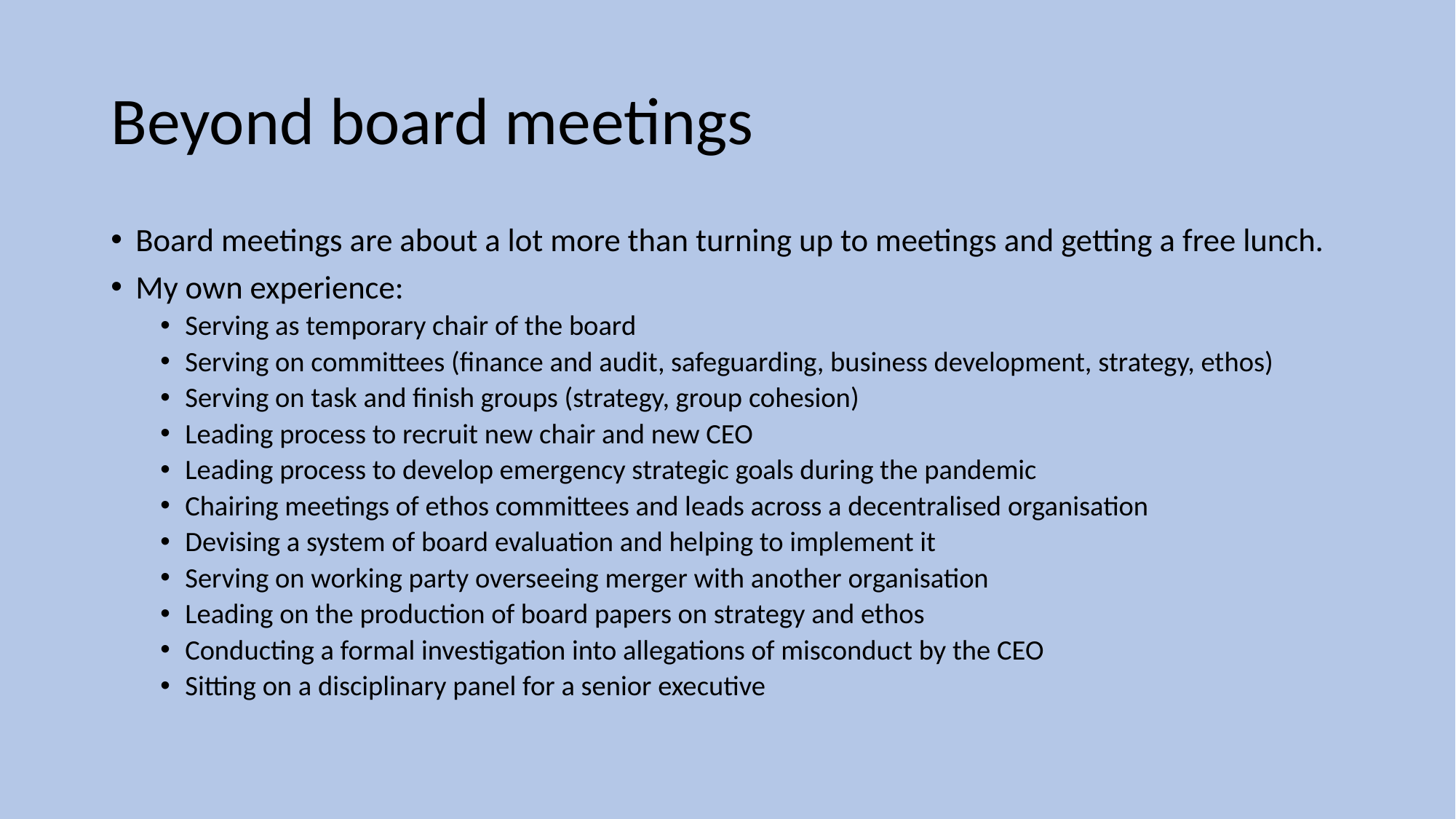

# Beyond board meetings
Board meetings are about a lot more than turning up to meetings and getting a free lunch.
My own experience:
Serving as temporary chair of the board
Serving on committees (finance and audit, safeguarding, business development, strategy, ethos)
Serving on task and finish groups (strategy, group cohesion)
Leading process to recruit new chair and new CEO
Leading process to develop emergency strategic goals during the pandemic
Chairing meetings of ethos committees and leads across a decentralised organisation
Devising a system of board evaluation and helping to implement it
Serving on working party overseeing merger with another organisation
Leading on the production of board papers on strategy and ethos
Conducting a formal investigation into allegations of misconduct by the CEO
Sitting on a disciplinary panel for a senior executive